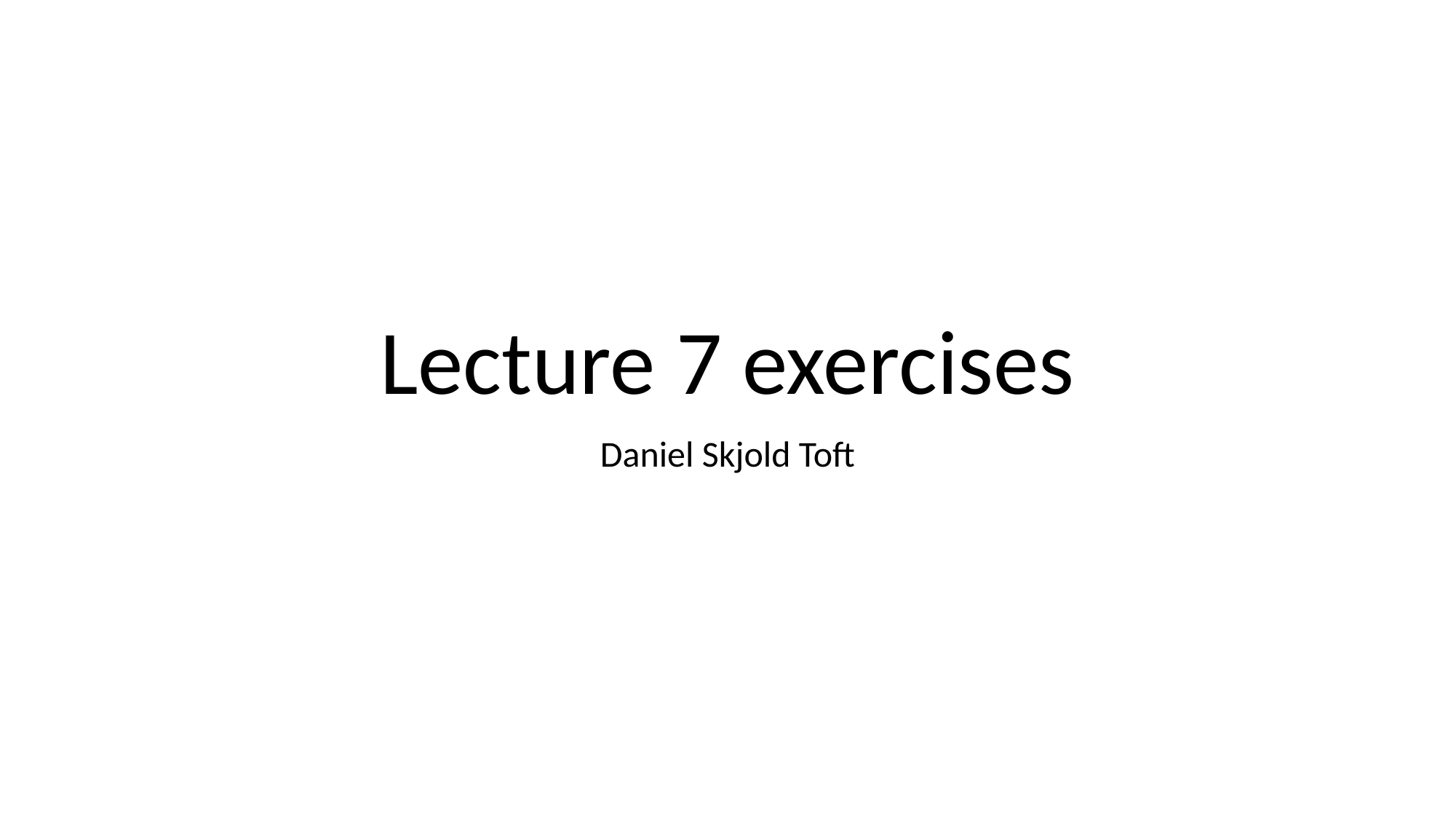

# Lecture 7 exercises
Daniel Skjold Toft